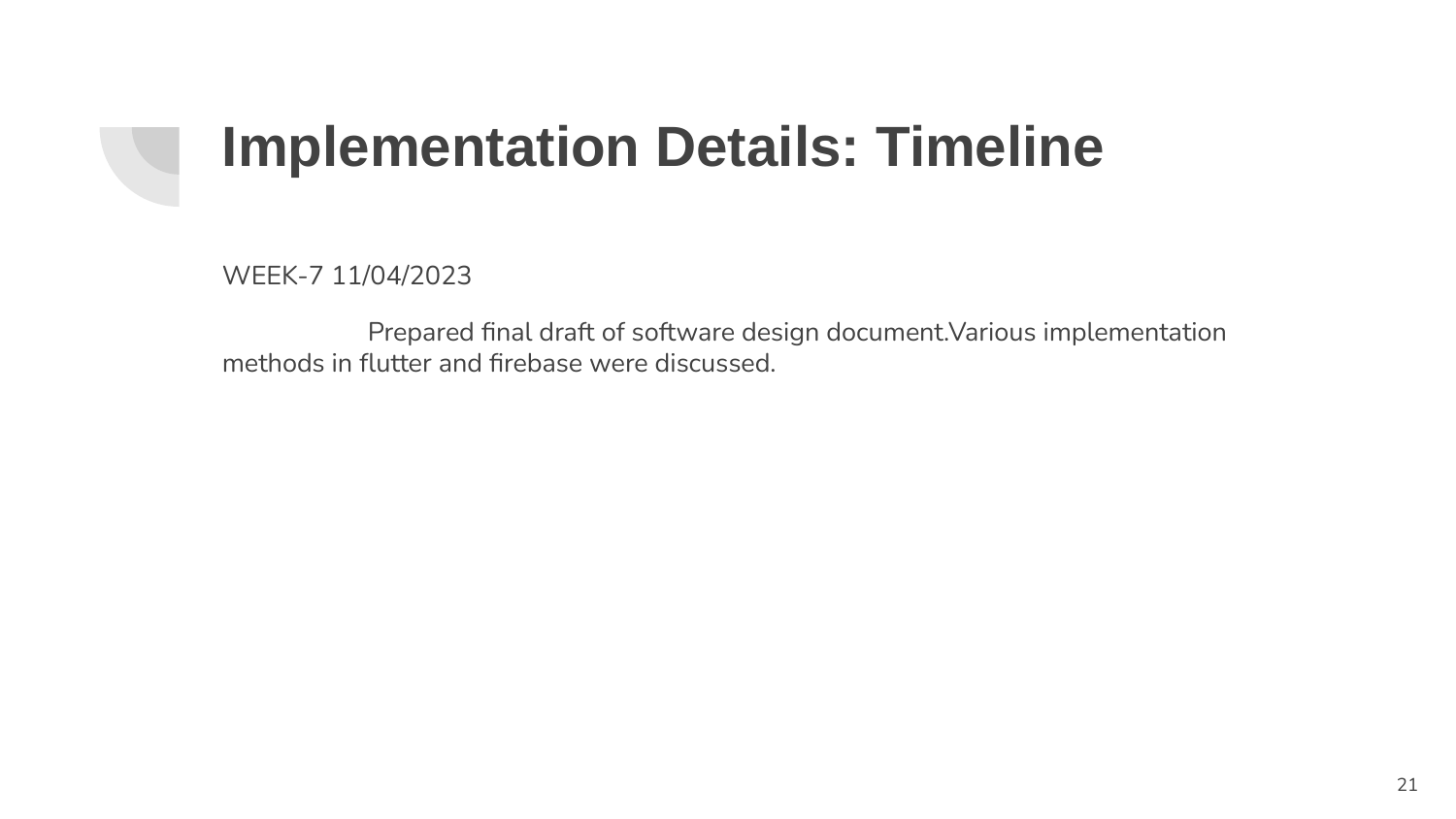

# Implementation Details: Timeline
WEEK-7 11/04/2023
	Prepared final draft of software design document.Various implementation methods in flutter and firebase were discussed.
21